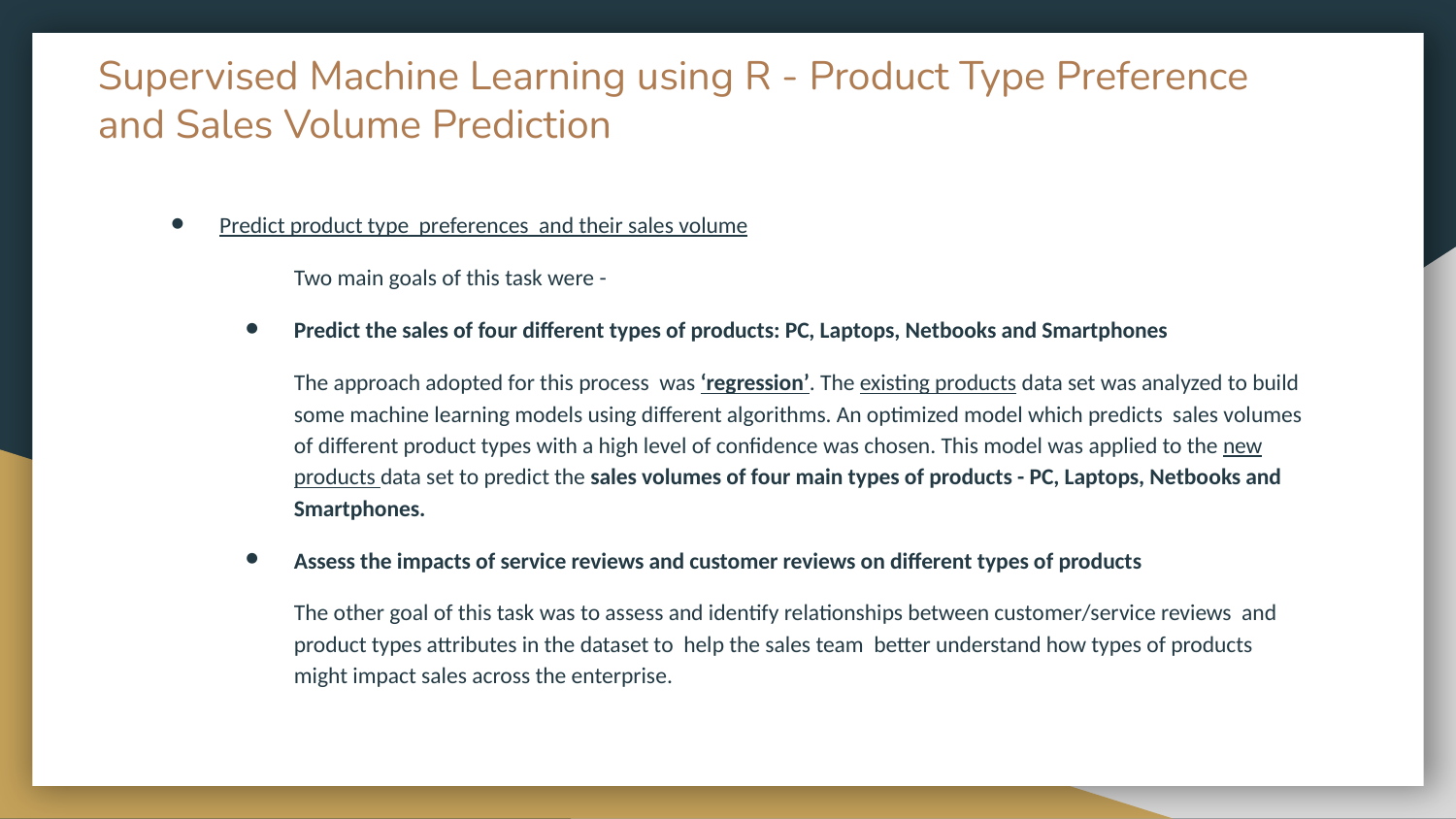

# Supervised Machine Learning using R - Product Type Preference and Sales Volume Prediction
Predict product type  preferences  and their sales volume
Two main goals of this task were -
Predict the sales of four different types of products: PC, Laptops, Netbooks and Smartphones
The approach adopted for this process  was ‘regression’. The existing products data set was analyzed to build some machine learning models using different algorithms. An optimized model which predicts  sales volumes of different product types with a high level of confidence was chosen. This model was applied to the new products data set to predict the sales volumes of four main types of products - PC, Laptops, Netbooks and Smartphones.
Assess the impacts of service reviews and customer reviews on different types of products
The other goal of this task was to assess and identify relationships between customer/service reviews  and product types attributes in the dataset to  help the sales team  better understand how types of products might impact sales across the enterprise.